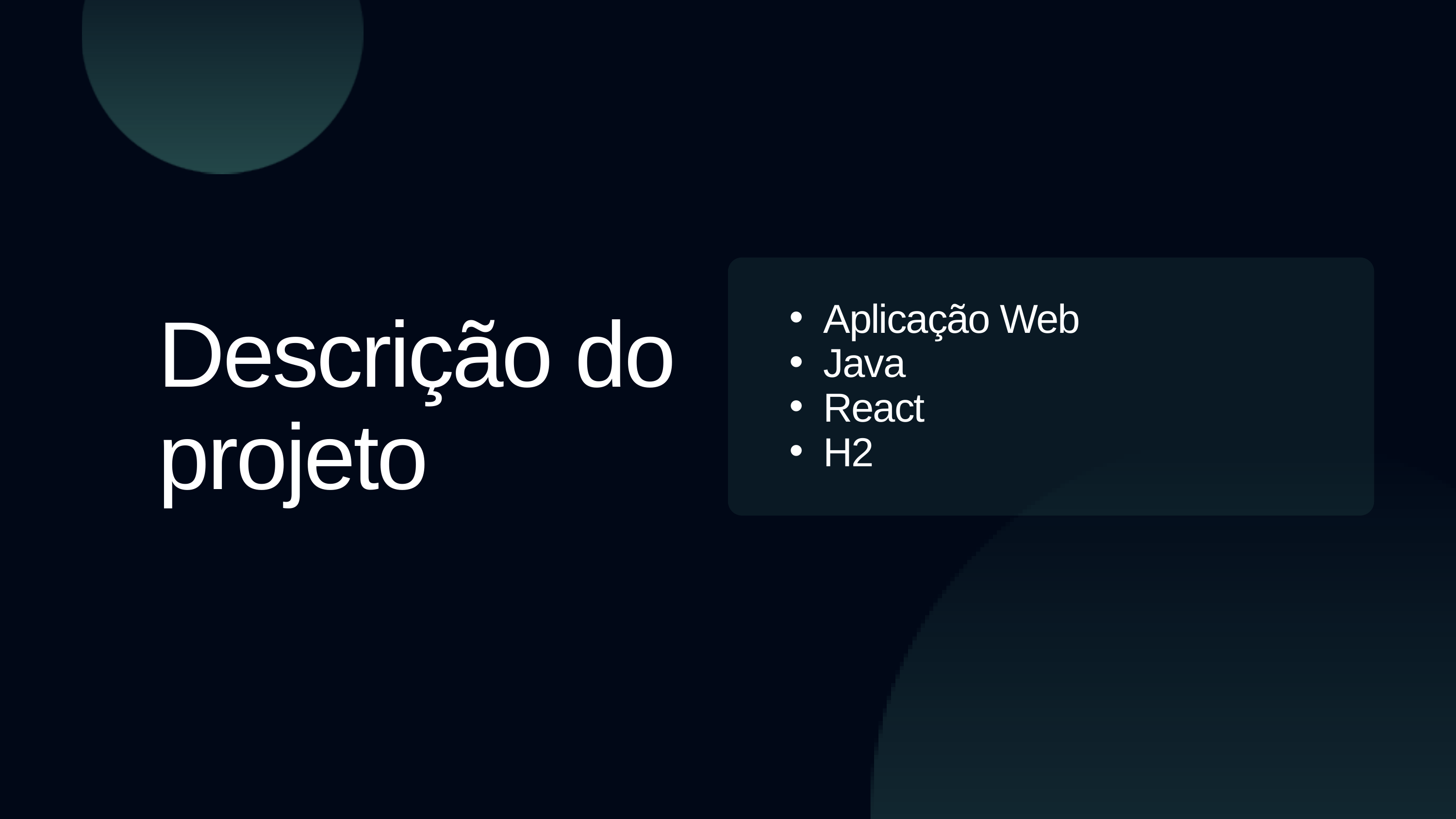

Aplicação Web
Java
React
H2
Descrição do projeto